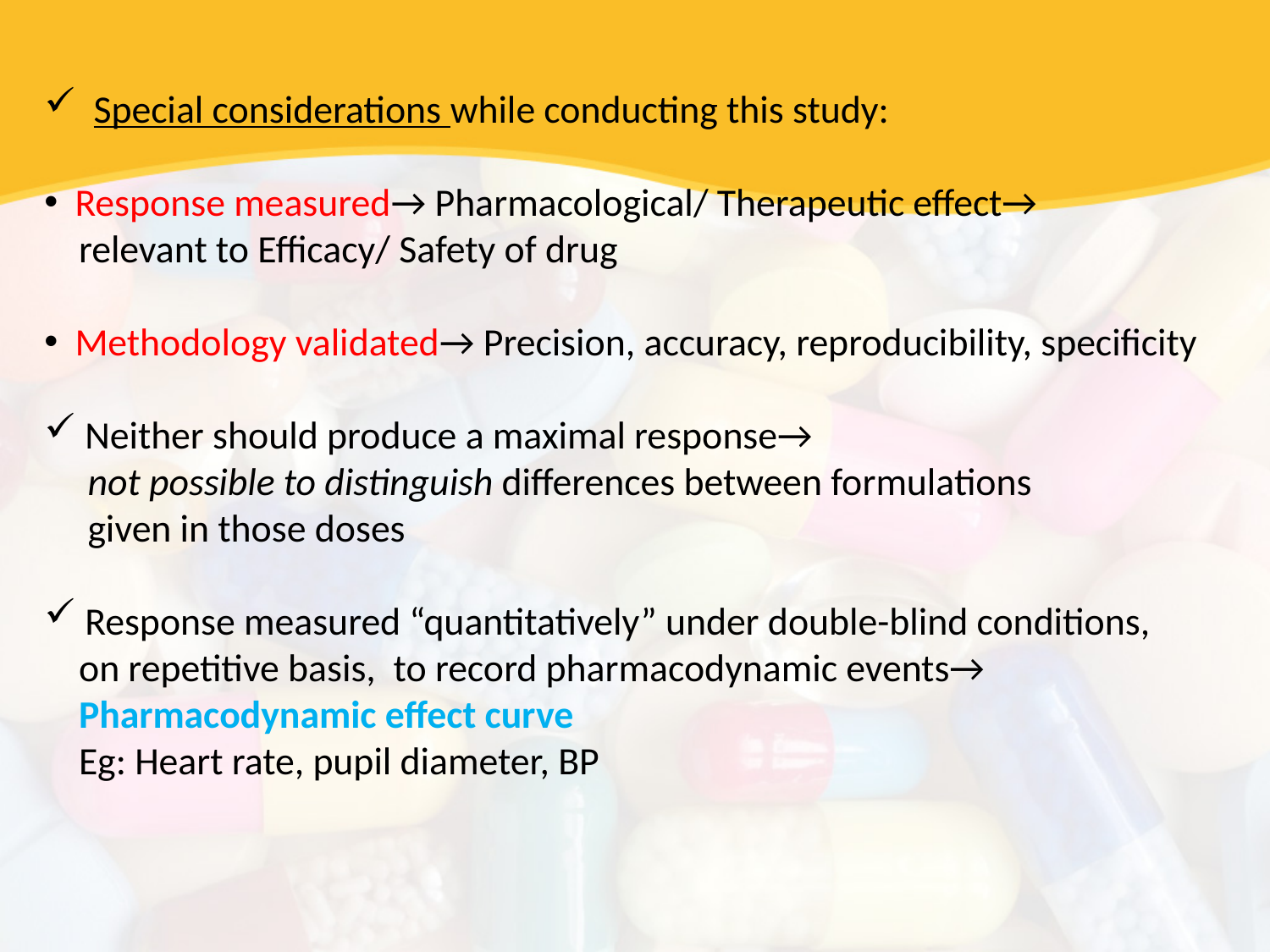

Special considerations while conducting this study:

  Response measured→ Pharmacological/ Therapeutic effect→
    relevant to Efficacy/ Safety of drug

  Methodology validated→ Precision, accuracy, reproducibility, specificity

 Neither should produce a maximal response→
     not possible to distinguish differences between formulations
     given in those doses

 Response measured “quantitatively” under double-blind conditions,
    on repetitive basis,  to record pharmacodynamic events→
    Pharmacodynamic effect curve
    Eg: Heart rate, pupil diameter, BP